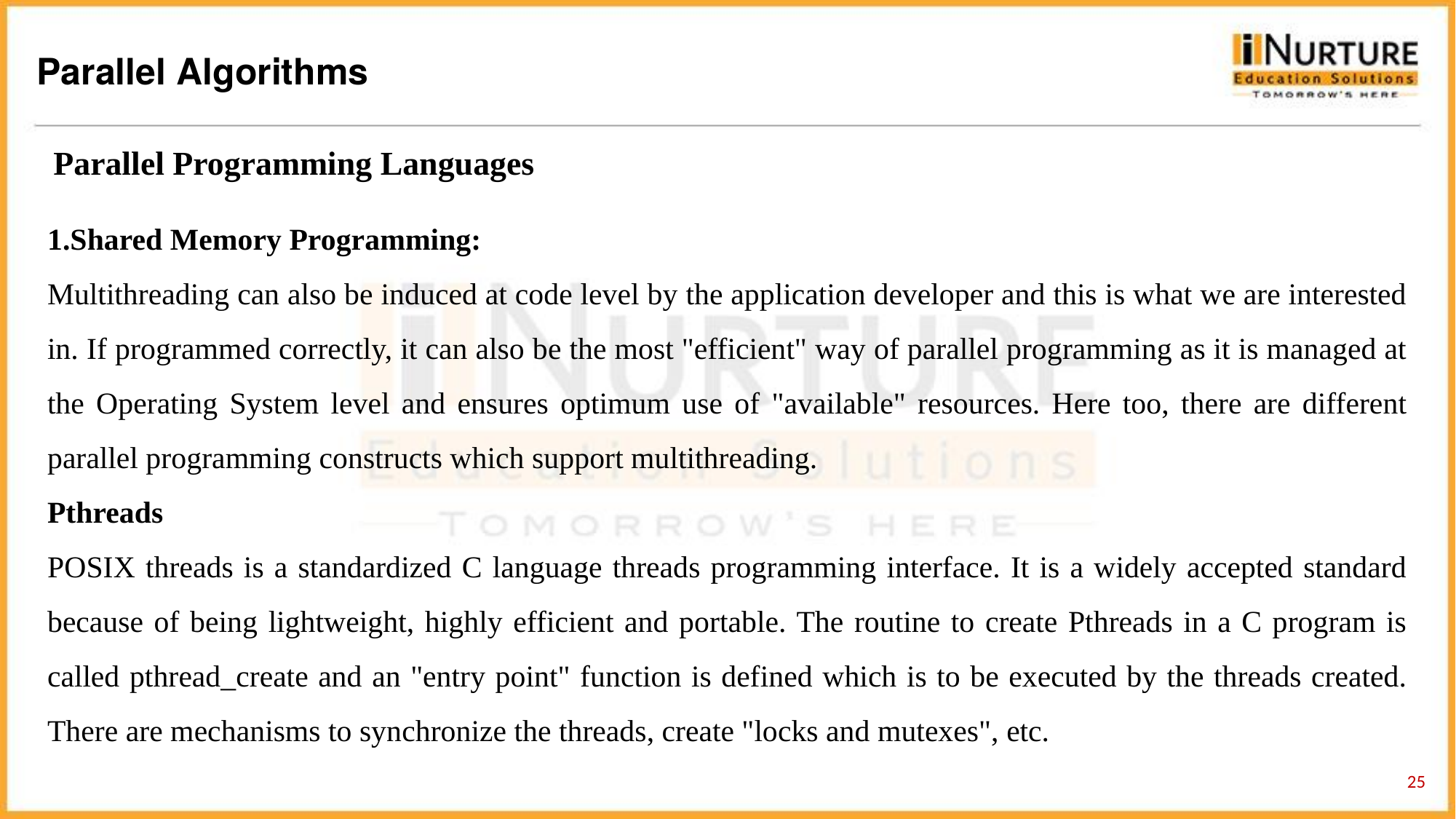

Parallel Algorithms
Parallel Programming Languages
1.Shared Memory Programming:
Multithreading can also be induced at code level by the application developer and this is what we are interested in. If programmed correctly, it can also be the most "efficient" way of parallel programming as it is managed at the Operating System level and ensures optimum use of "available" resources. Here too, there are different parallel programming constructs which support multithreading.
Pthreads
POSIX threads is a standardized C language threads programming interface. It is a widely accepted standard because of being lightweight, highly efficient and portable. The routine to create Pthreads in a C program is called pthread_create and an "entry point" function is defined which is to be executed by the threads created. There are mechanisms to synchronize the threads, create "locks and mutexes", etc.

25